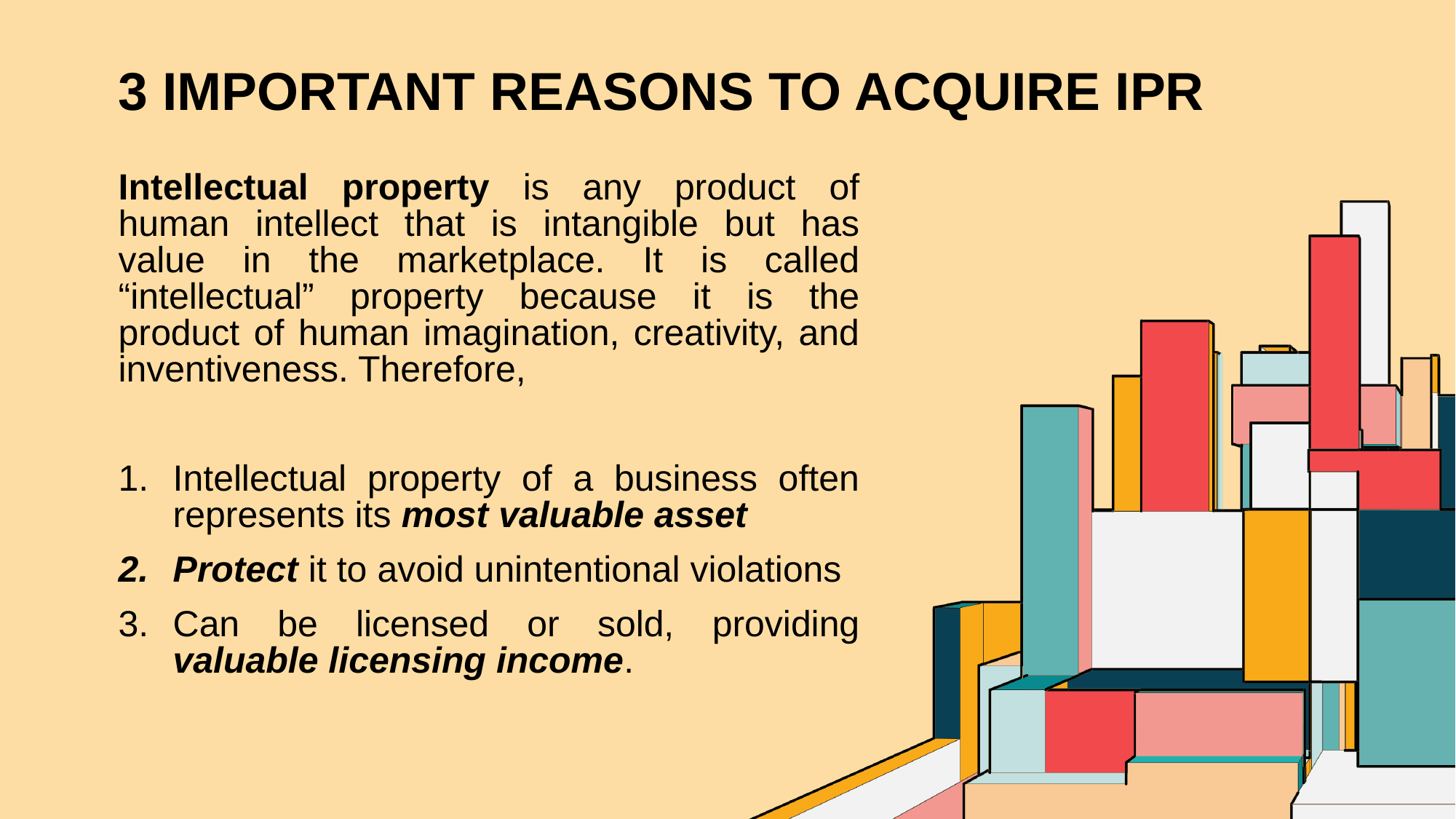

# 3 Important reasons to acquire ipr
Intellectual property is any product of human intellect that is intangible but has value in the marketplace. It is called “intellectual” property because it is the product of human imagination, creativity, and inventiveness. Therefore,

Intellectual property of a business often represents its most valuable asset
Protect it to avoid unintentional violations
Can be licensed or sold, providing valuable licensing income.